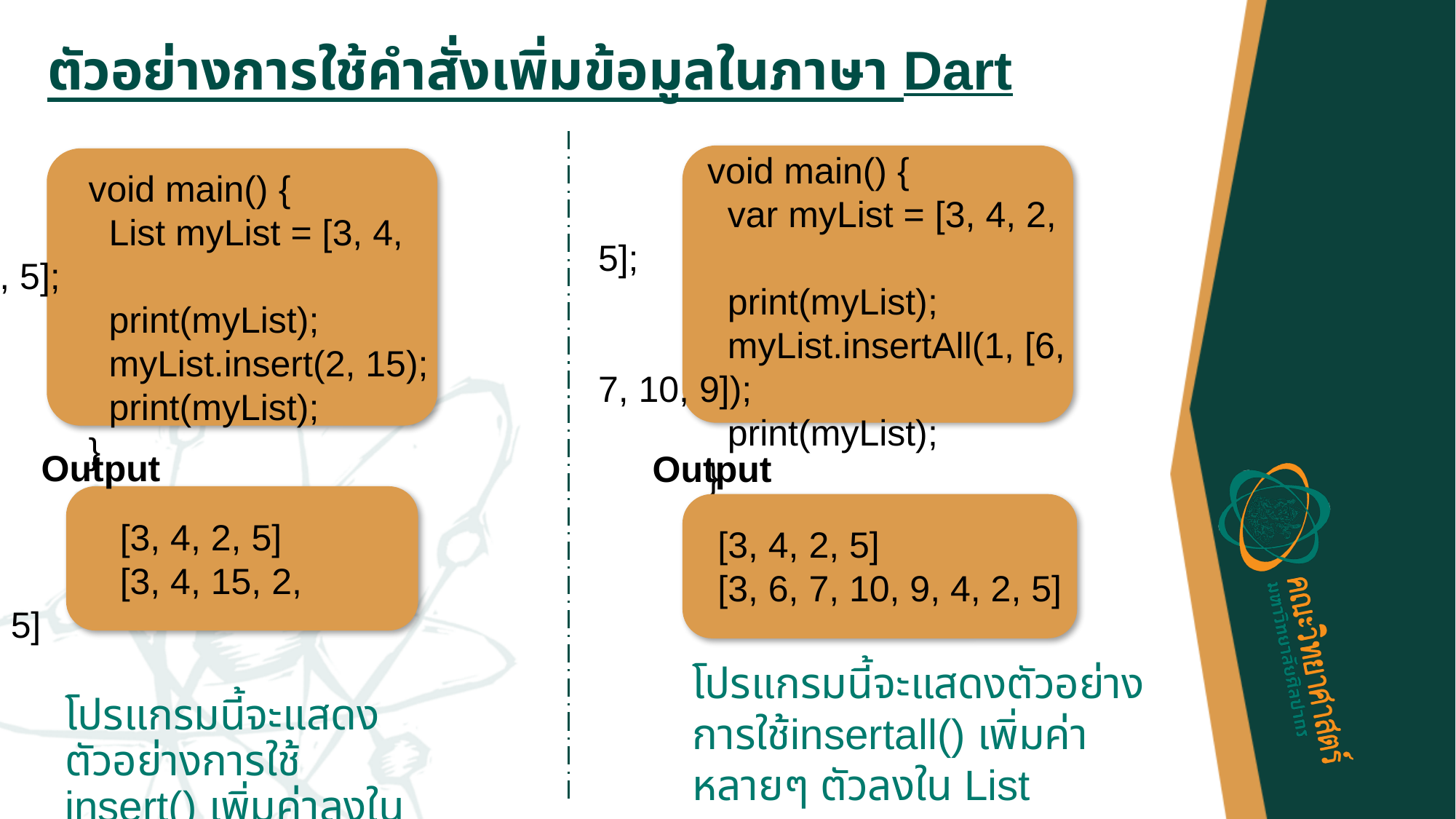

# ตัวอย่างการใช้คำสั่งเพิ่มข้อมูลในภาษา Dart
	void main() {
	  var myList = [3, 4, 2, 5];
	  print(myList);
	  myList.insertAll(1, [6, 7, 10, 9]);
	  print(myList);
	}

	void main() {
	  List myList = [3, 4, 2, 5];
	  print(myList);
	  myList.insert(2, 15);
	  print(myList);
	}
Output
Output

	[3, 4, 2, 5]
	[3, 4, 15, 2, 5]
	[3, 4, 2, 5]
	[3, 6, 7, 10, 9, 4, 2, 5]
โปรแกรมนี้จะแสดงตัวอย่างการใช้insertall() เพิ่มค่าหลายๆ ตัวลงใน List
โปรแกรมนี้จะแสดงตัวอย่างการใช้ insert() เพิ่มค่าลงใน List